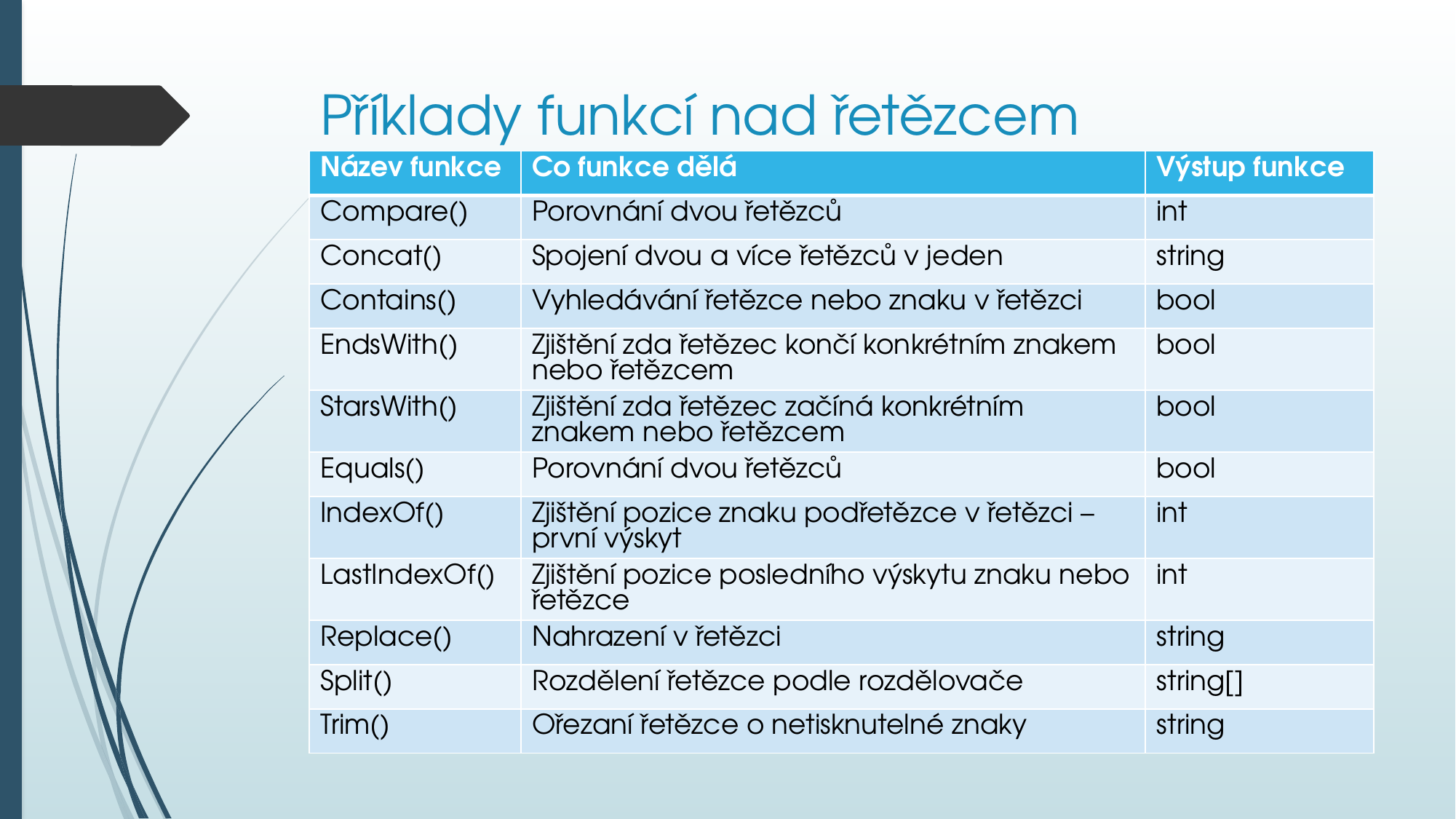

# Příklady funkcí nad řetězcem
| Název funkce | Co funkce dělá | Výstup funkce |
| --- | --- | --- |
| Compare() | Porovnání dvou řetězců | int |
| Concat() | Spojení dvou a více řetězců v jeden | string |
| Contains() | Vyhledávání řetězce nebo znaku v řetězci | bool |
| EndsWith() | Zjištění zda řetězec končí konkrétním znakem nebo řetězcem | bool |
| StarsWith() | Zjištění zda řetězec začíná konkrétním znakem nebo řetězcem | bool |
| Equals() | Porovnání dvou řetězců | bool |
| IndexOf() | Zjištění pozice znaku podřetězce v řetězci – první výskyt | int |
| LastIndexOf() | Zjištění pozice posledního výskytu znaku nebo řetězce | int |
| Replace() | Nahrazení v řetězci | string |
| Split() | Rozdělení řetězce podle rozdělovače | string[] |
| Trim() | Ořezaní řetězce o netisknutelné znaky | string |